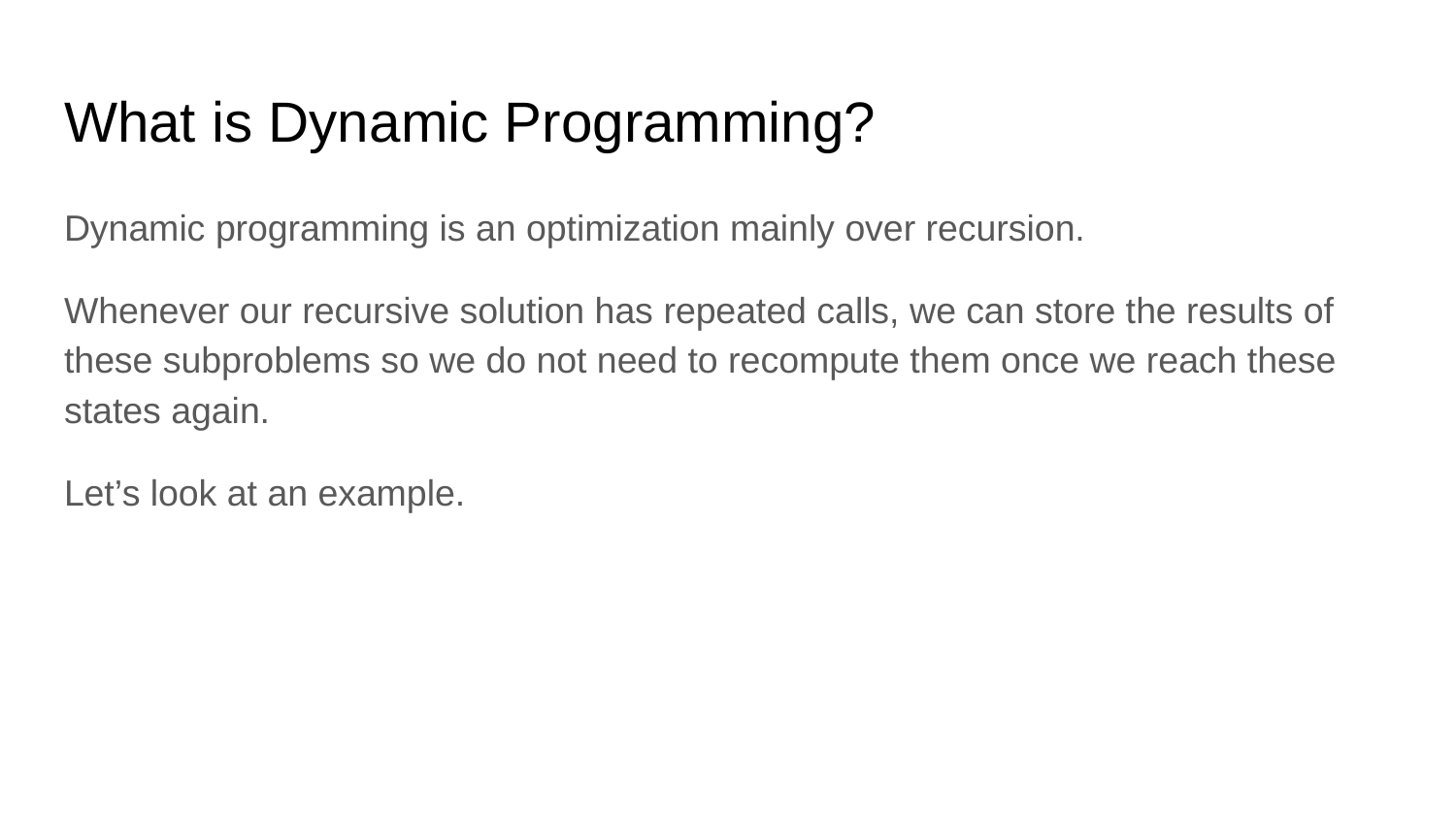

# What is Dynamic Programming?
Dynamic programming is an optimization mainly over recursion.
Whenever our recursive solution has repeated calls, we can store the results of these subproblems so we do not need to recompute them once we reach these states again.
Let’s look at an example.